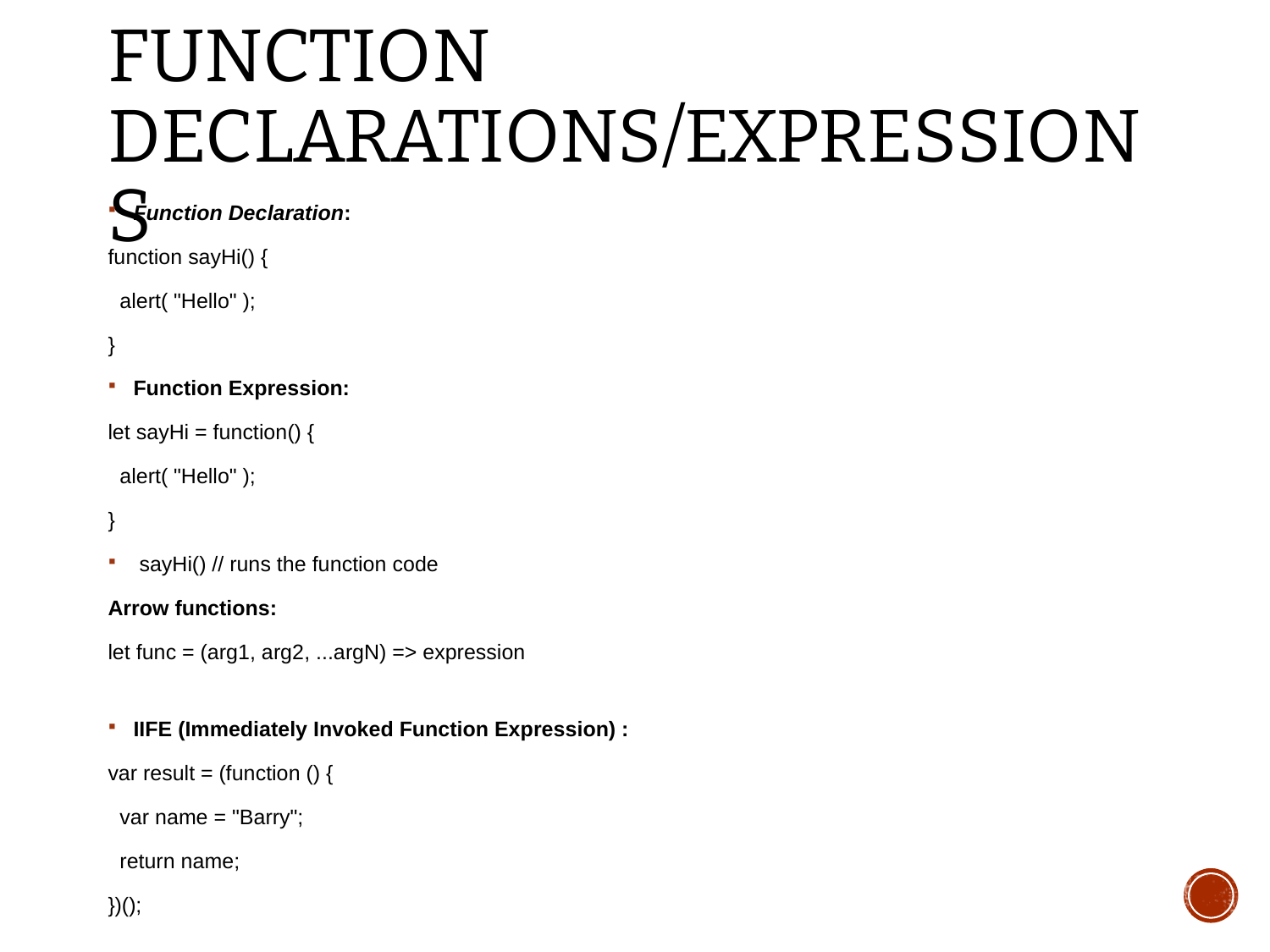

# Function Declarations/Expressions
Function Declaration:
function sayHi() {
  alert( "Hello" );
}
Function Expression:
let sayHi = function() {
  alert( "Hello" );
}
 sayHi() // runs the function code
Arrow functions:
let func = (arg1, arg2, ...argN) => expression

IIFE (Immediately Invoked Function Expression) :
var result = (function () {
  var name = "Barry";
  return name;
})();